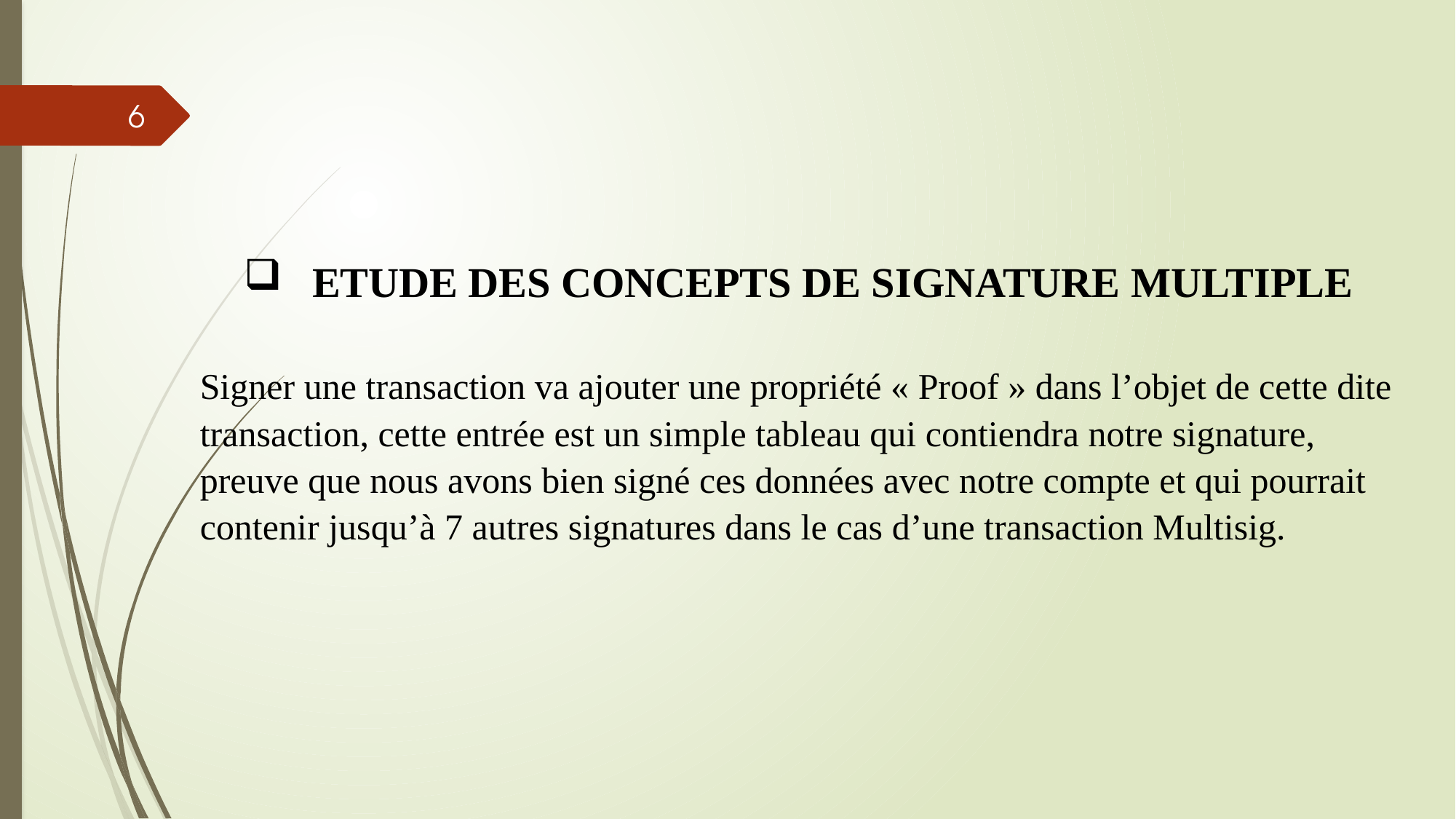

6
ETUDE DES CONCEPTS DE SIGNATURE MULTIPLE

Signer une transaction va ajouter une propriété « Proof » dans l’objet de cette dite transaction, cette entrée est un simple tableau qui contiendra notre signature, preuve que nous avons bien signé ces données avec notre compte et qui pourrait contenir jusqu’à 7 autres signatures dans le cas d’une transaction Multisig.